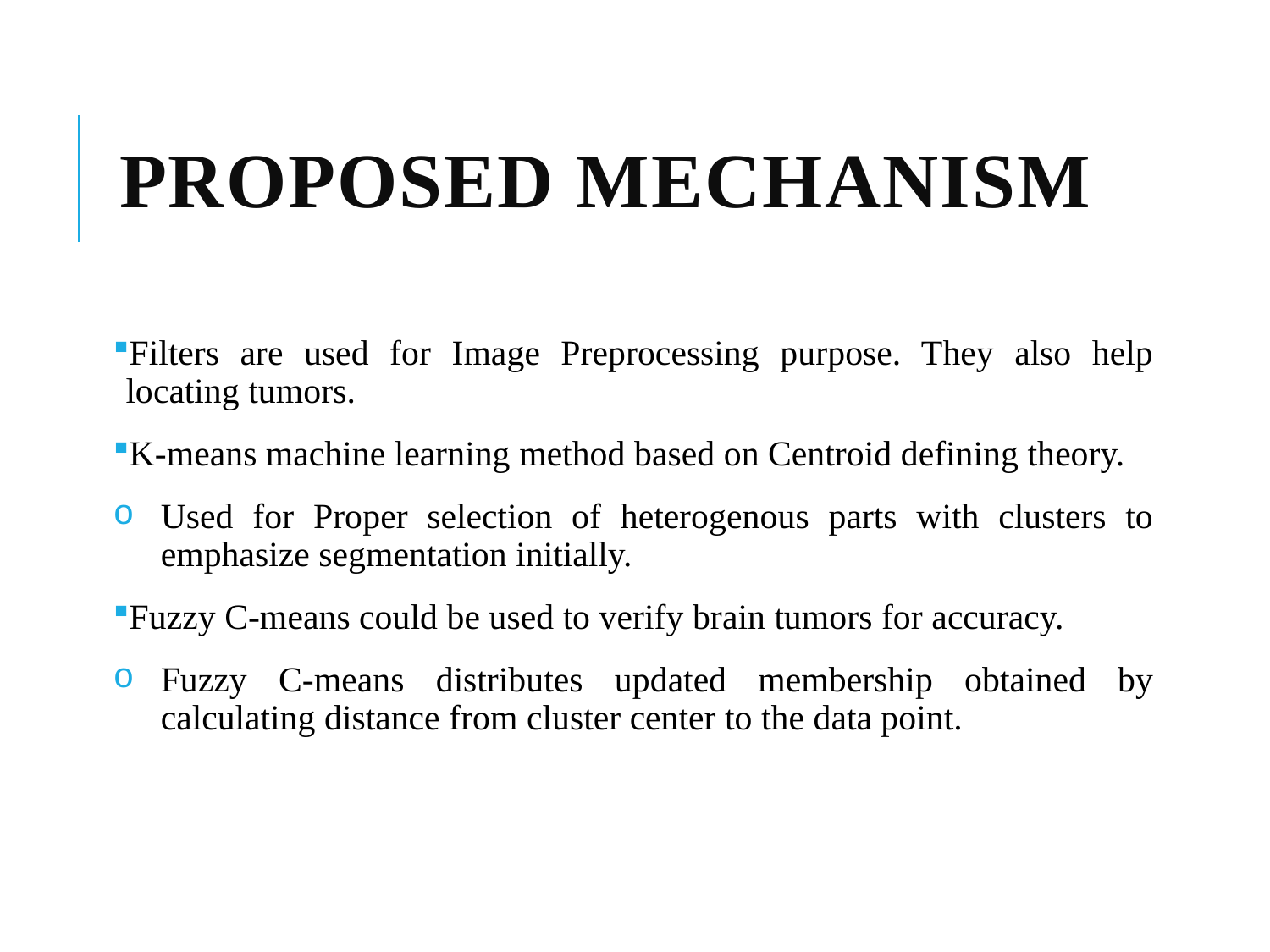

# Proposed Mechanism
Filters are used for Image Preprocessing purpose. They also help locating tumors.
K-means machine learning method based on Centroid defining theory.
Used for Proper selection of heterogenous parts with clusters to emphasize segmentation initially.
Fuzzy C-means could be used to verify brain tumors for accuracy.
Fuzzy C-means distributes updated membership obtained by calculating distance from cluster center to the data point.